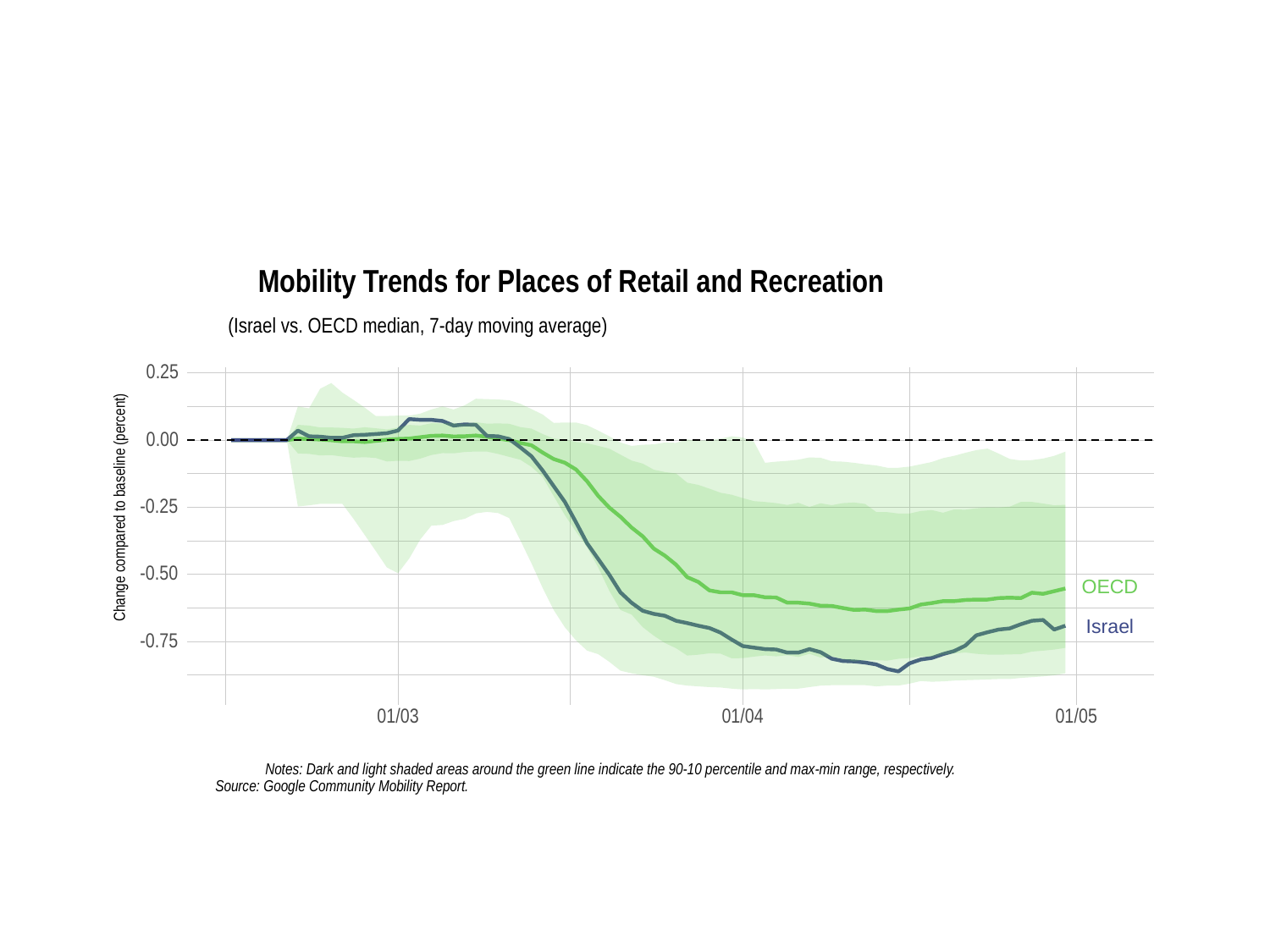

Mobility Trends for Places of Retail and Recreation
(Israel vs. OECD median, 7-day moving average)
0.25

0.00

-0.25
Change compared to baseline (percent)

-0.50

OECD

Israel
-0.75

01/03
01/04
01/05
Notes: Dark and light shaded areas around the green line indicate the 90-10 percentile and max-min range, respectively.
Source: Google Community Mobility Report.